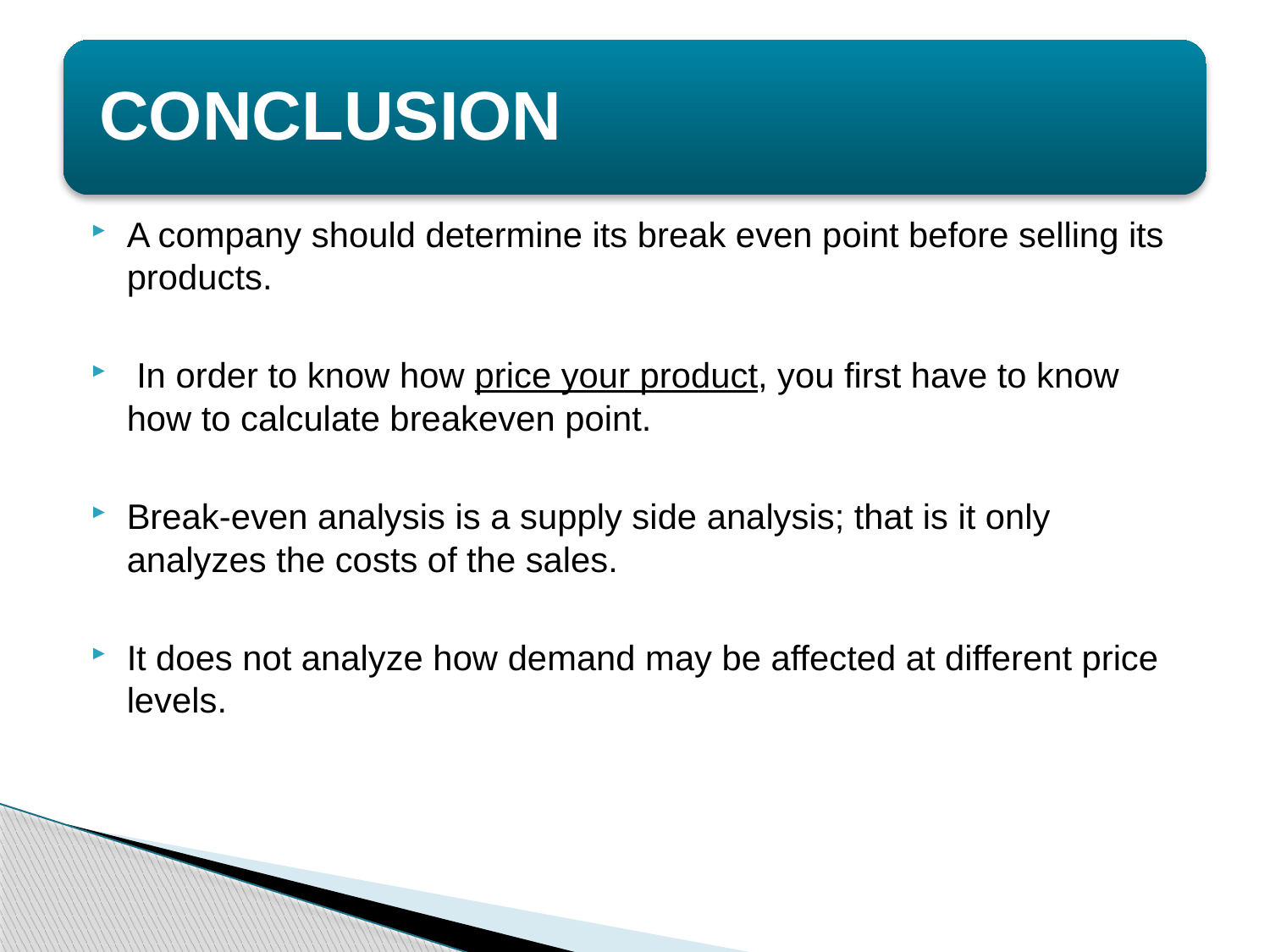

CONCLUSION
A company should determine its break even point before selling its products.

 In order to know how price your product, you first have to know how to calculate breakeven point.

Break-even analysis is a supply side analysis; that is it only analyzes the costs of the sales.

It does not analyze how demand may be affected at different price levels.